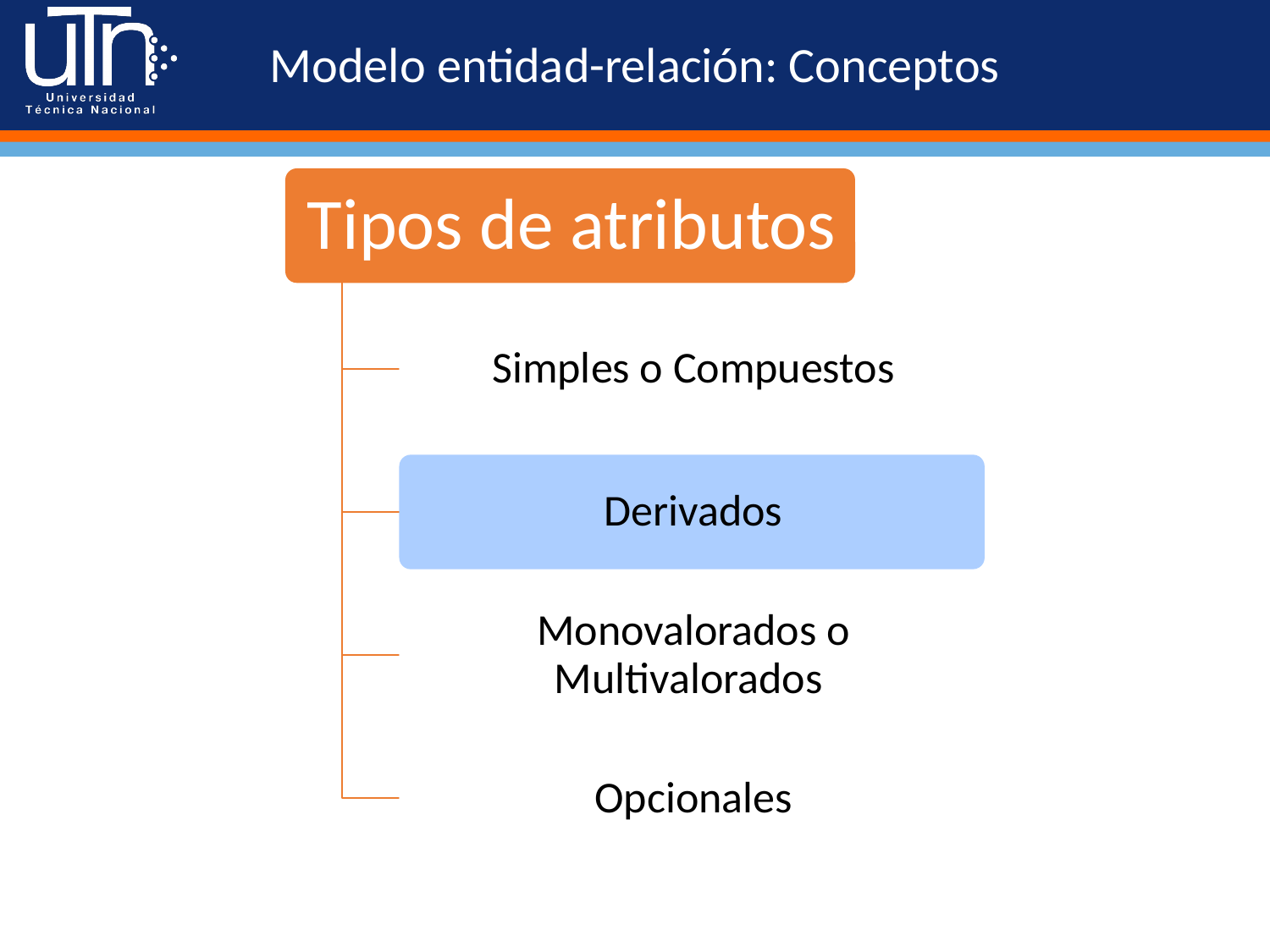

# Modelo entidad-relación: Conceptos
Tipos de atributos
Simples o Compuestos
Derivados
Monovalorados o Multivalorados
Opcionales